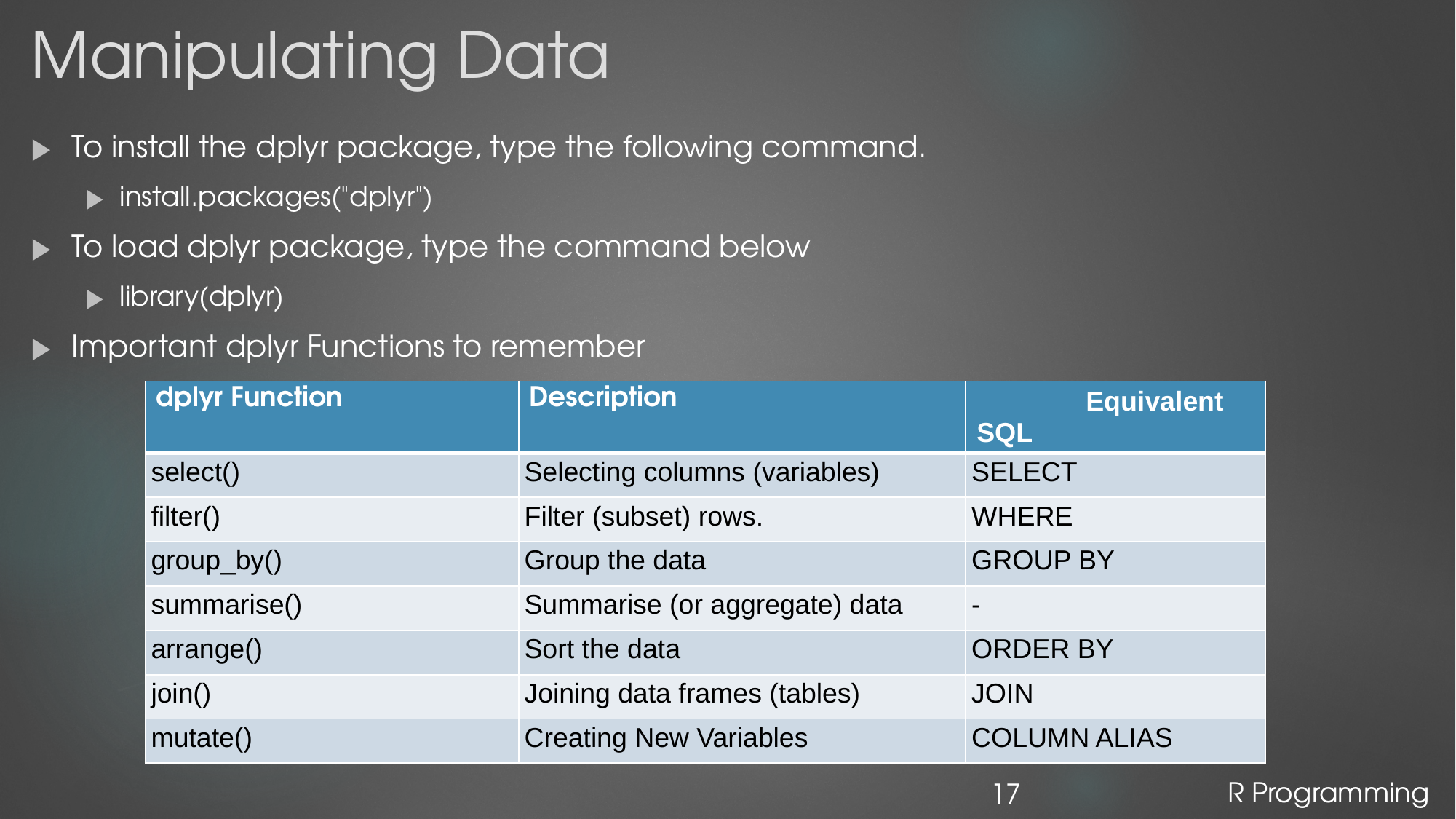

# Manipulating Data
To install the dplyr package, type the following command.
install.packages("dplyr")
To load dplyr package, type the command below
library(dplyr)
Important dplyr Functions to remember

| dplyr Function | Description | Equivalent SQL |
| --- | --- | --- |
| select() | Selecting columns (variables) | SELECT |
| filter() | Filter (subset) rows. | WHERE |
| group\_by() | Group the data | GROUP BY |
| summarise() | Summarise (or aggregate) data | - |
| arrange() | Sort the data | ORDER BY |
| join() | Joining data frames (tables) | JOIN |
| mutate() | Creating New Variables | COLUMN ALIAS |
R Programming
17